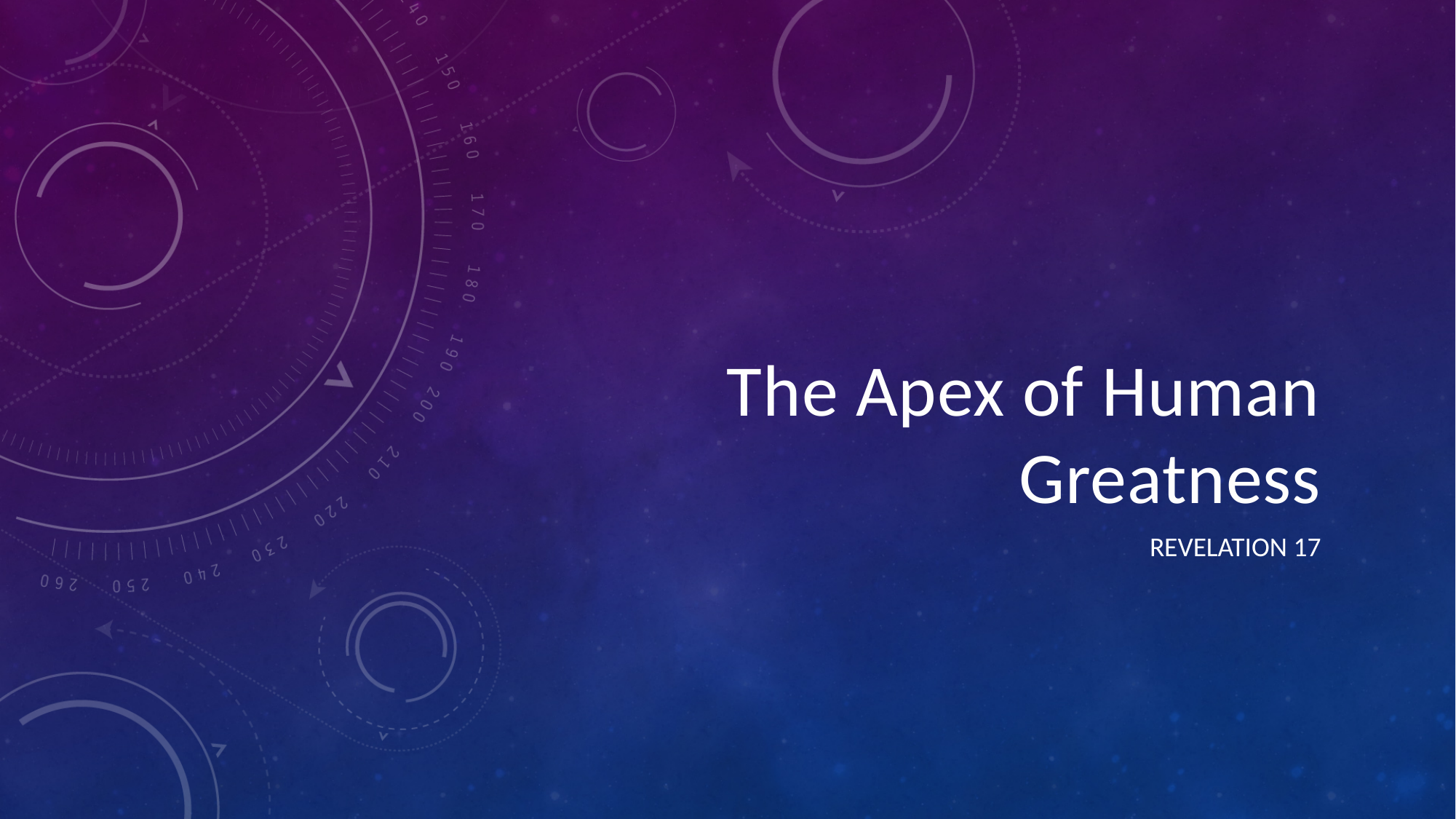

# The Apex of Human Greatness
Revelation 17